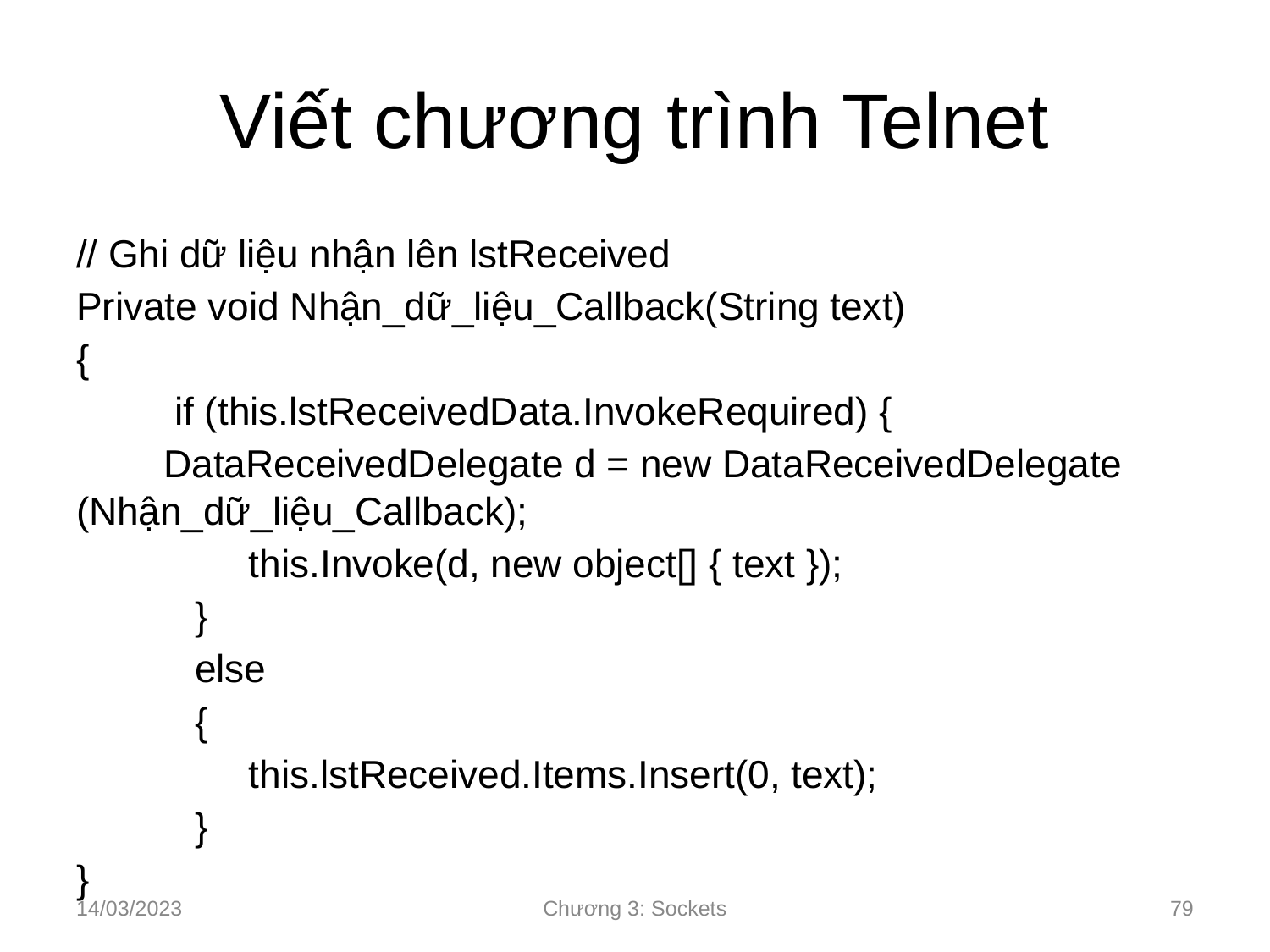

# Viết chương trình Telnet
// Ghi dữ liệu nhận lên lstReceived
Private void Nhận_dữ_liệu_Callback(String text)
{
	 if (this.lstReceivedData.InvokeRequired) {
   		DataReceivedDelegate d = new DataReceivedDelegate (Nhận_dữ_liệu_Callback);
                this.Invoke(d, new object[] { text });
           }
           else
           {
                this.lstReceived.Items.Insert(0, text);
           }
}
14/03/2023
Chương 3: Sockets
79